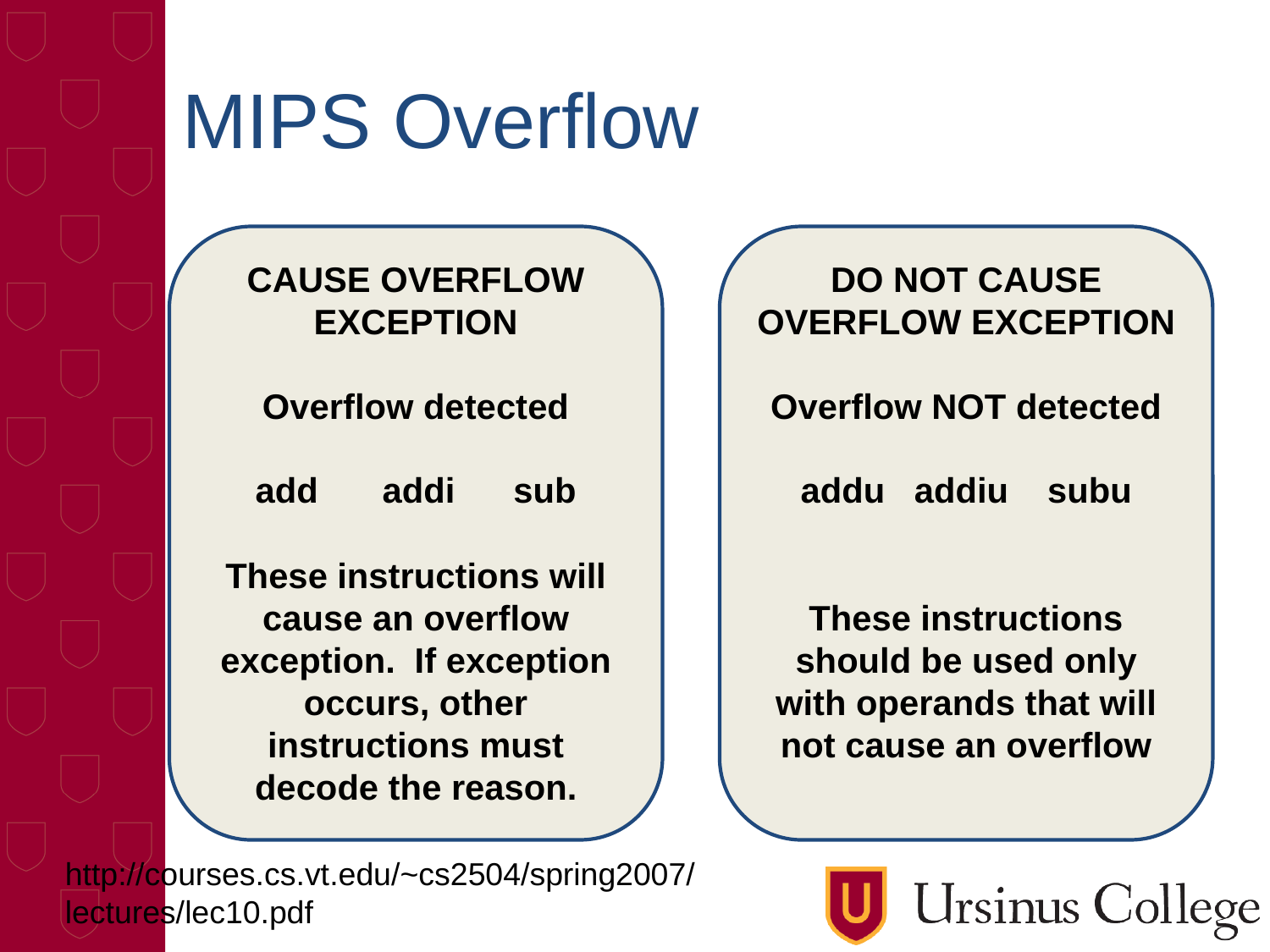

# MIPS Overflow
CAUSE OVERFLOW EXCEPTION

Overflow detected

add	addi      sub

These instructions will cause an overflow exception.  If exception occurs, other instructions must decode the reason.
DO NOT CAUSE OVERFLOW EXCEPTION

Overflow NOT detected

addu   addiu    subu

These instructions should be used only with operands that will not cause an overflow
http://courses.cs.vt.edu/~cs2504/spring2007/lectures/lec10.pdf